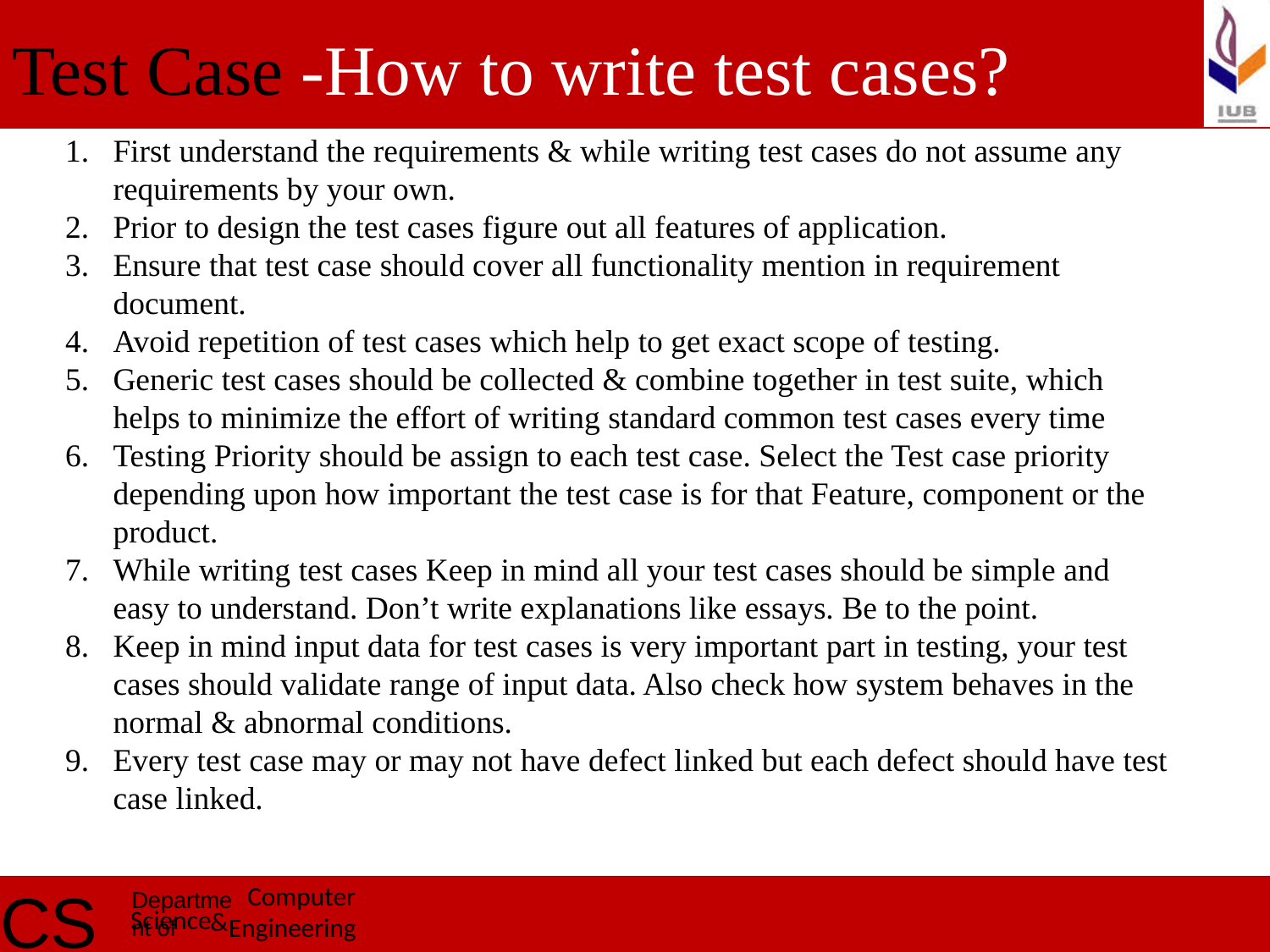

Test Case -How to write test cases?

First understand the requirements & while writing test cases do not assume any requirements by your own.
Prior to design the test cases figure out all features of application.
Ensure that test case should cover all functionality mention in requirement document.
Avoid repetition of test cases which help to get exact scope of testing.
Generic test cases should be collected & combine together in test suite, which helps to minimize the effort of writing standard common test cases every time
Testing Priority should be assign to each test case. Select the Test case priority depending upon how important the test case is for that Feature, component or the product.
While writing test cases Keep in mind all your test cases should be simple and easy to understand. Don’t write explanations like essays. Be to the point.
Keep in mind input data for test cases is very important part in testing, your test cases should validate range of input data. Also check how system behaves in the normal & abnormal conditions.
Every test case may or may not have defect linked but each defect should have test case linked.